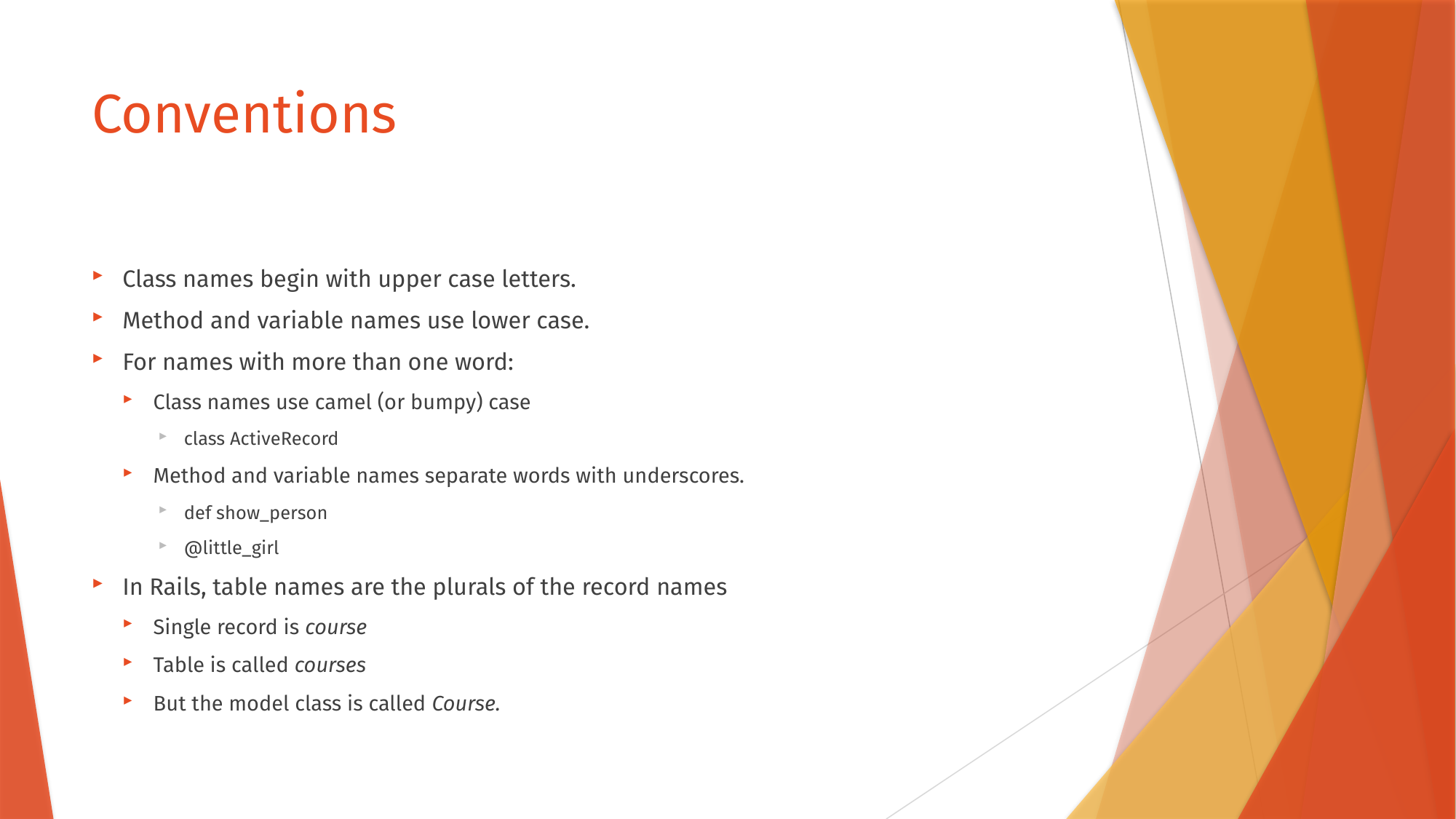

# Conventions
Class names begin with upper case letters.
Method and variable names use lower case.
For names with more than one word:
Class names use camel (or bumpy) case
class ActiveRecord
Method and variable names separate words with underscores.
def show_person
@little_girl
In Rails, table names are the plurals of the record names
Single record is course
Table is called courses
But the model class is called Course.